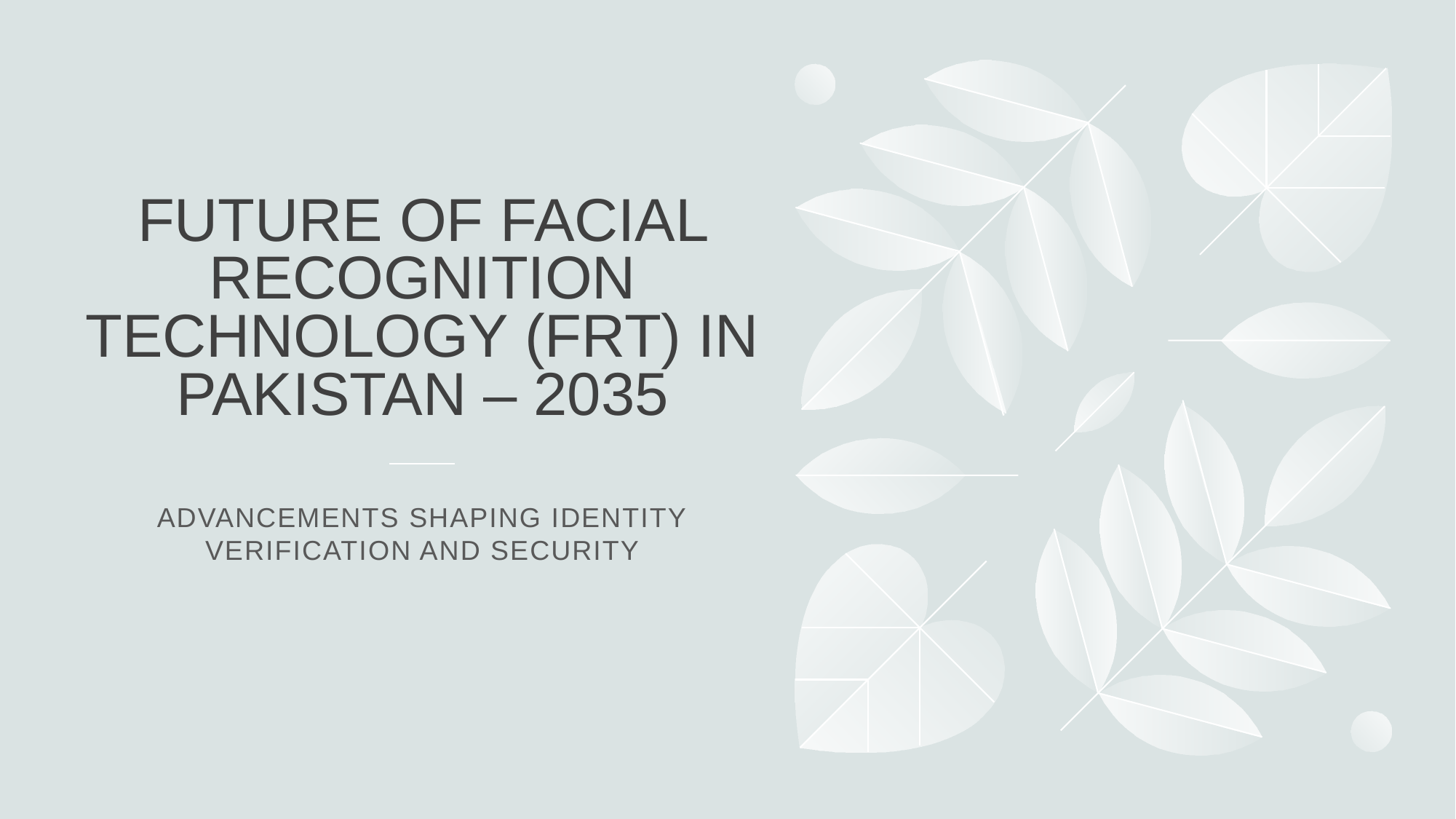

# Future of Facial Recognition Technology (FRT) in Pakistan – 2035
Advancements shaping identity verification and security